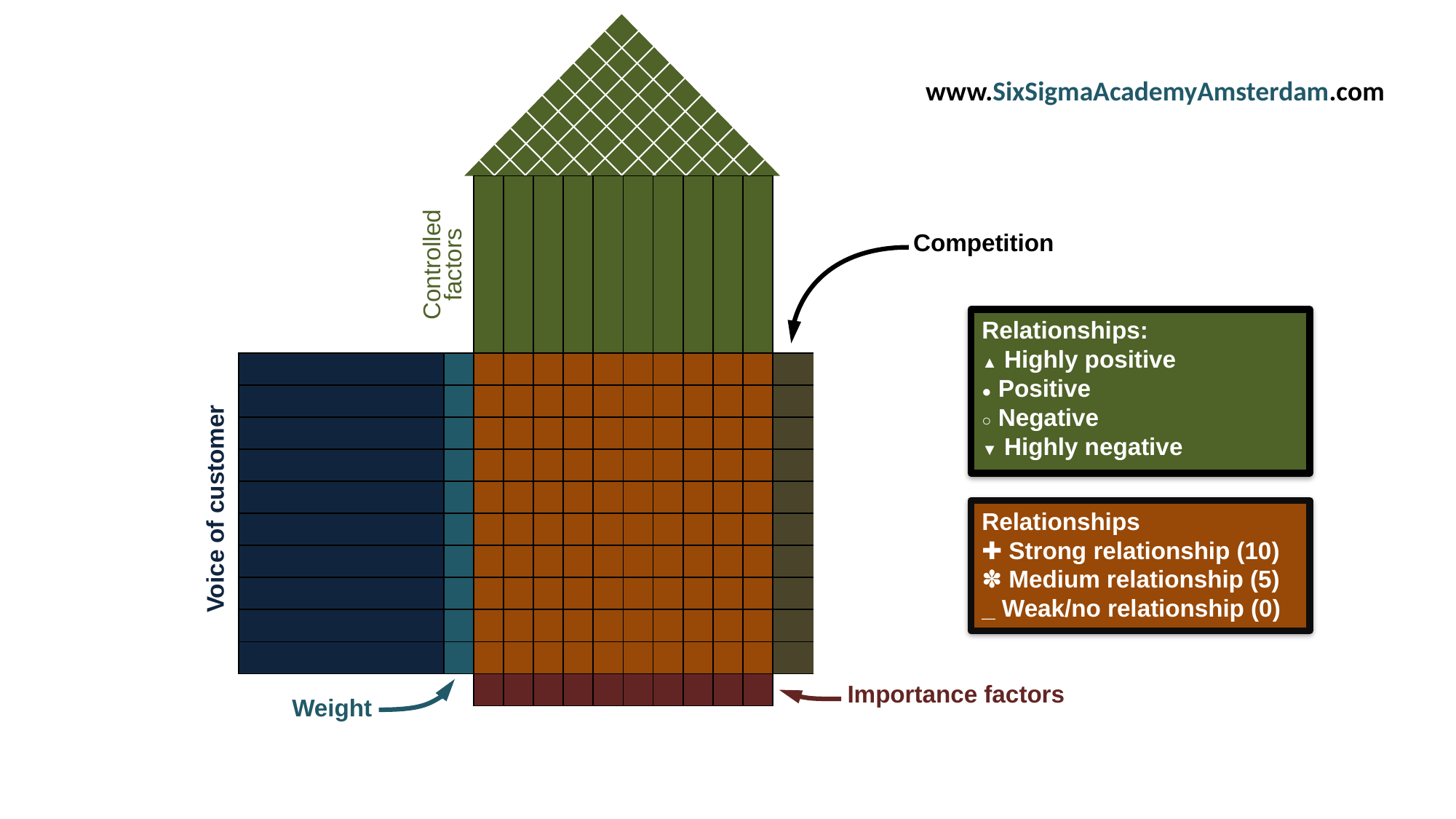

www.SixSigmaAcademyAmsterdam.com

|  |  |  |  |  |  |  |  |  |  |  |  |  |
| --- | --- | --- | --- | --- | --- | --- | --- | --- | --- | --- | --- | --- |
|  |  |  |  |  |  |  |  |  |  |  |  |  |
|  |  |  |  |  |  |  |  |  |  |  |  |  |
|  |  |  |  |  |  |  |  |  |  |  |  |  |
|  |  |  |  |  |  |  |  |  |  |  |  |  |
|  |  |  |  |  |  |  |  |  |  |  |  |  |
|  |  |  |  |  |  |  |  |  |  |  |  |  |
|  |  |  |  |  |  |  |  |  |  |  |  |  |
|  |  |  |  |  |  |  |  |  |  |  |  |  |
|  |  |  |  |  |  |  |  |  |  |  |  |  |
|  |  |  |  |  |  |  |  |  |  |  |  |  |
|  |  |  |  |  |  |  |  |  |  |  |  |  |
Competition
Controlled factors

Relationships:
▲ Highly positive
● Positive
○ Negative
▼ Highly negative

Voice of customer
Relationships
✚ Strong relationship (10)
✽ Medium relationship (5)
_ Weak/no relationship (0)
Importance factors

Weight